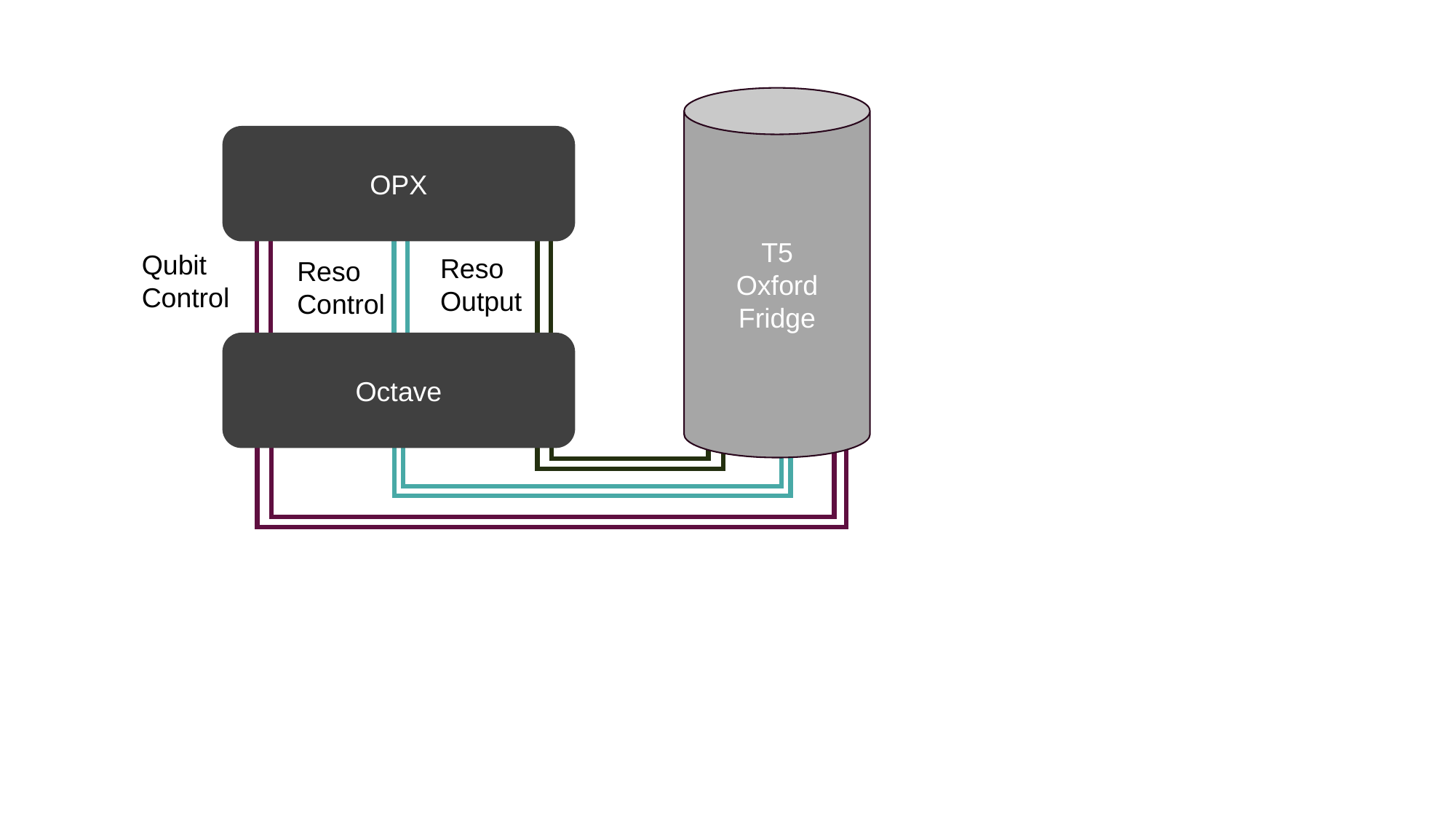

T5
Oxford Fridge

OPX

Qubit
Control
Reso
Output
Reso
Control
Octave